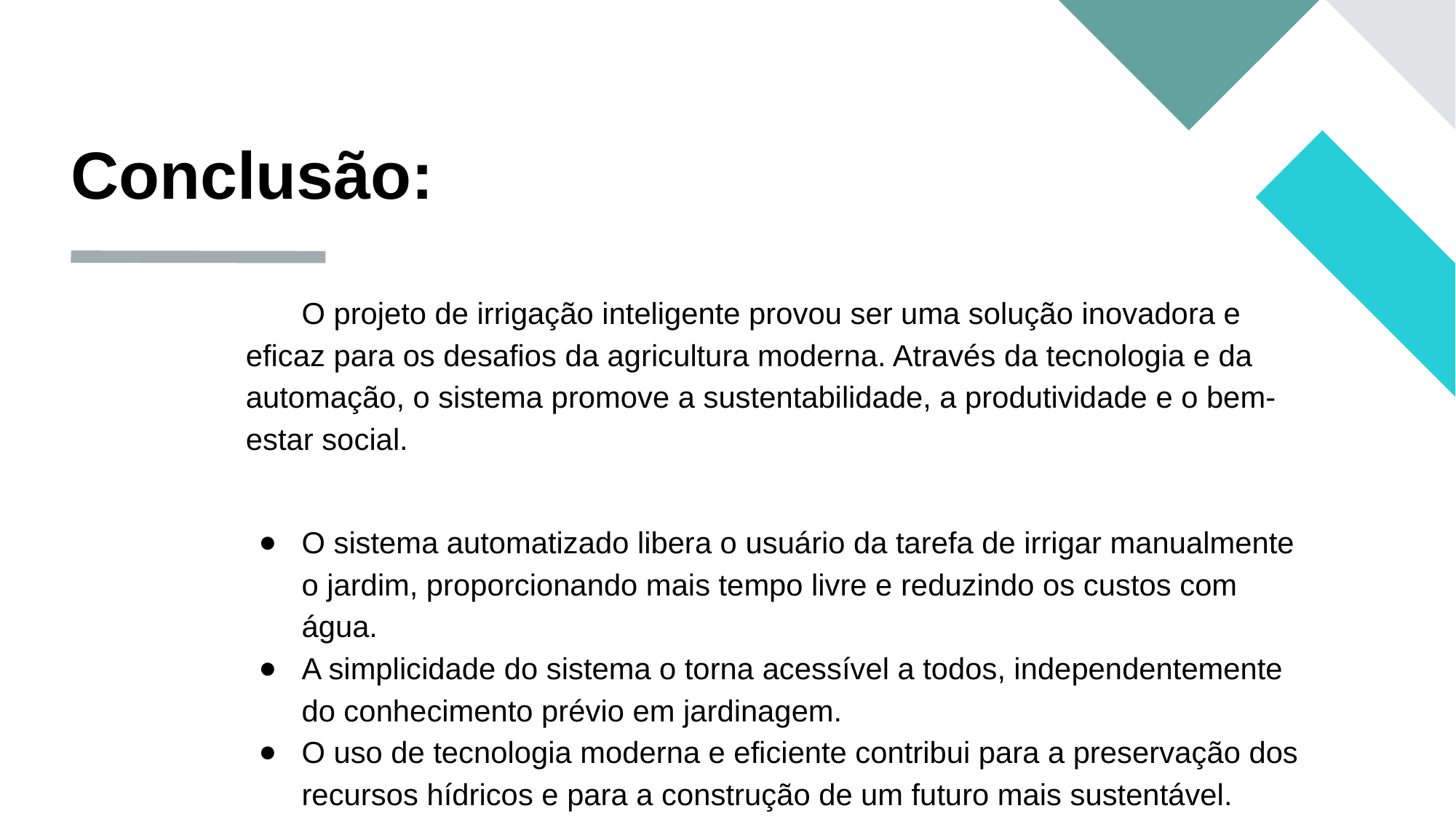

# Conclusão:
O projeto de irrigação inteligente provou ser uma solução inovadora e eficaz para os desafios da agricultura moderna. Através da tecnologia e da automação, o sistema promove a sustentabilidade, a produtividade e o bem-estar social.

O sistema automatizado libera o usuário da tarefa de irrigar manualmente o jardim, proporcionando mais tempo livre e reduzindo os custos com água.
A simplicidade do sistema o torna acessível a todos, independentemente do conhecimento prévio em jardinagem.
O uso de tecnologia moderna e eficiente contribui para a preservação dos recursos hídricos e para a construção de um futuro mais sustentável.